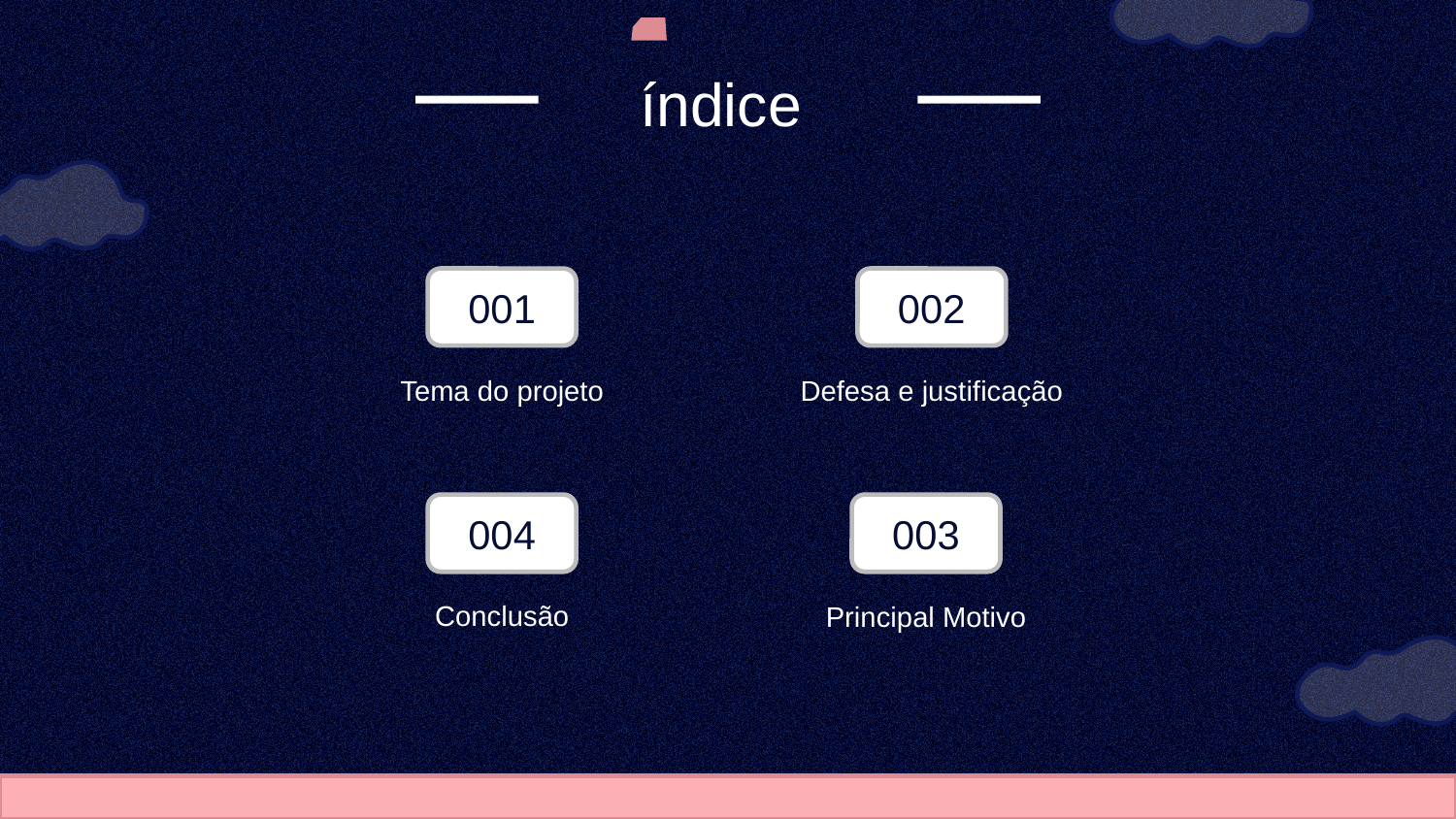

índice

# 001
002
Tema do projeto
Defesa e justificação

004
003
Conclusão
Principal Motivo